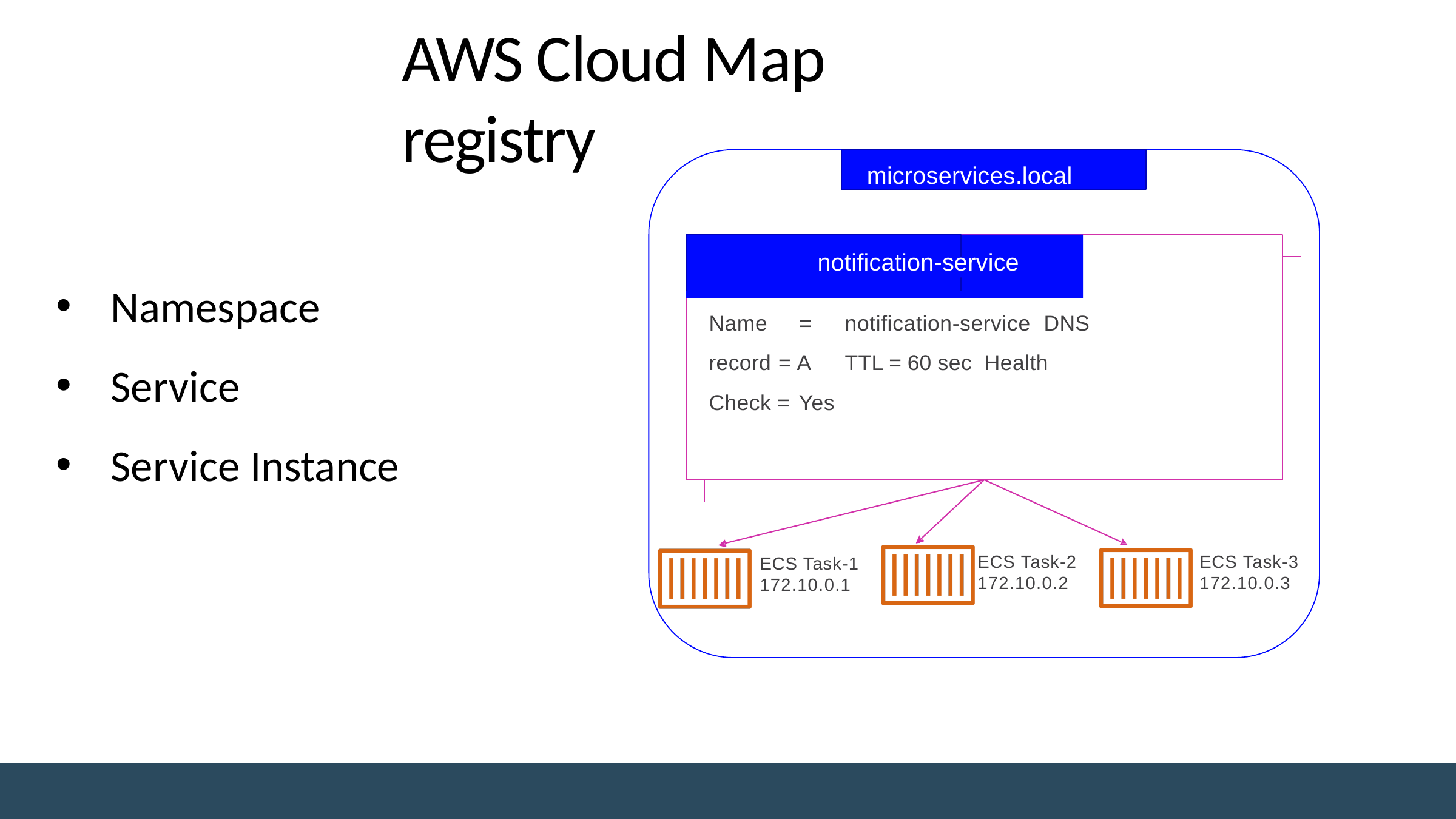

# AWS Cloud Map registry
microservices.local

notification-service

Name	=	notification-service  DNS record = A	TTL = 60 sec  Health Check = Yes
Namespace
Service
Service Instance

ECS Task-2  172.10.0.2
ECS Task-3  172.10.0.3
ECS Task-1  172.10.0.1